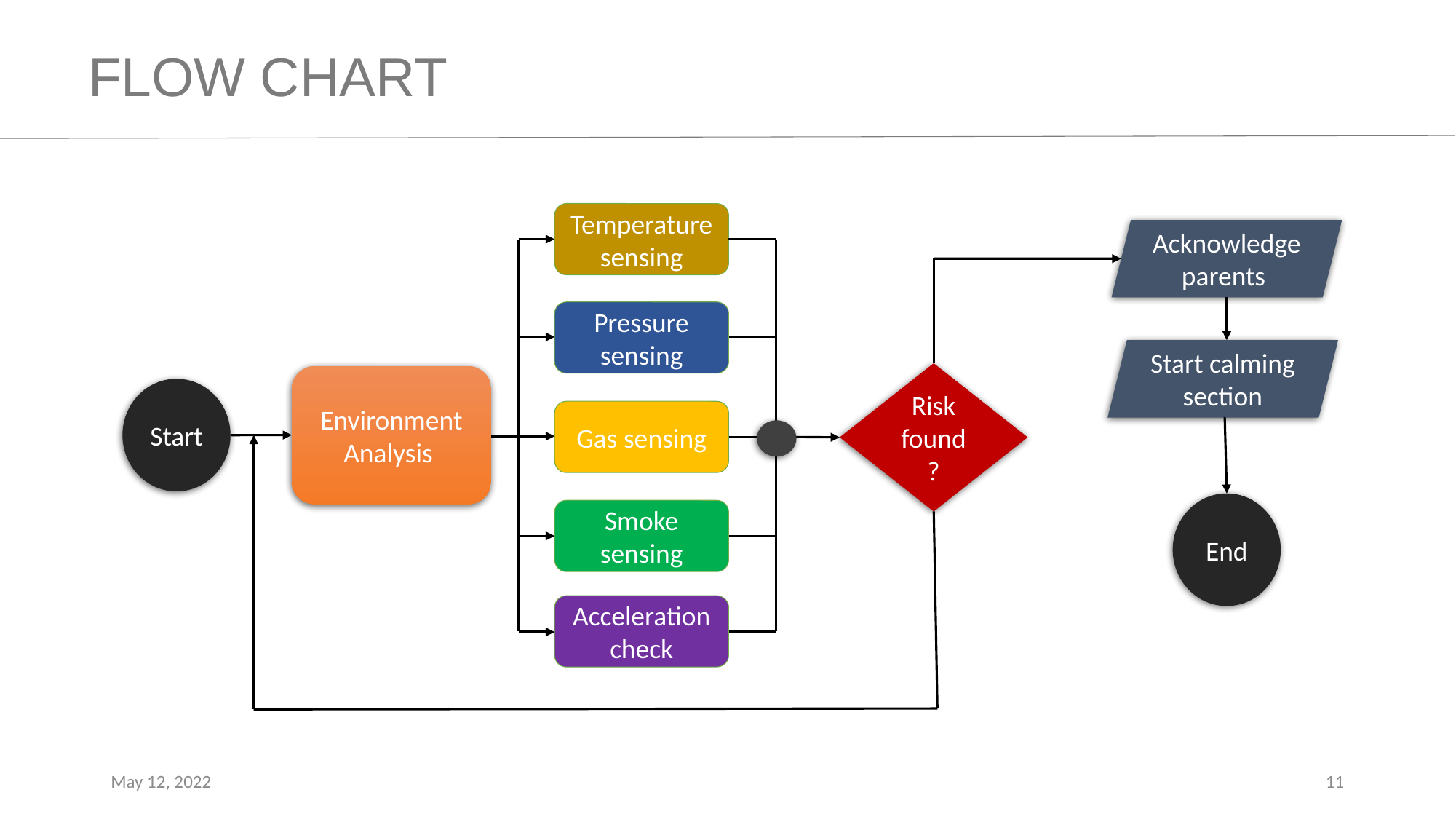

FLOW CHART
Temperature sensing
Acknowledge parents
Pressure sensing
Start calming section
Risk found?
Environment Analysis
Start
Gas sensing

End
Smoke sensing
Acceleration check
May 12, 2022
11